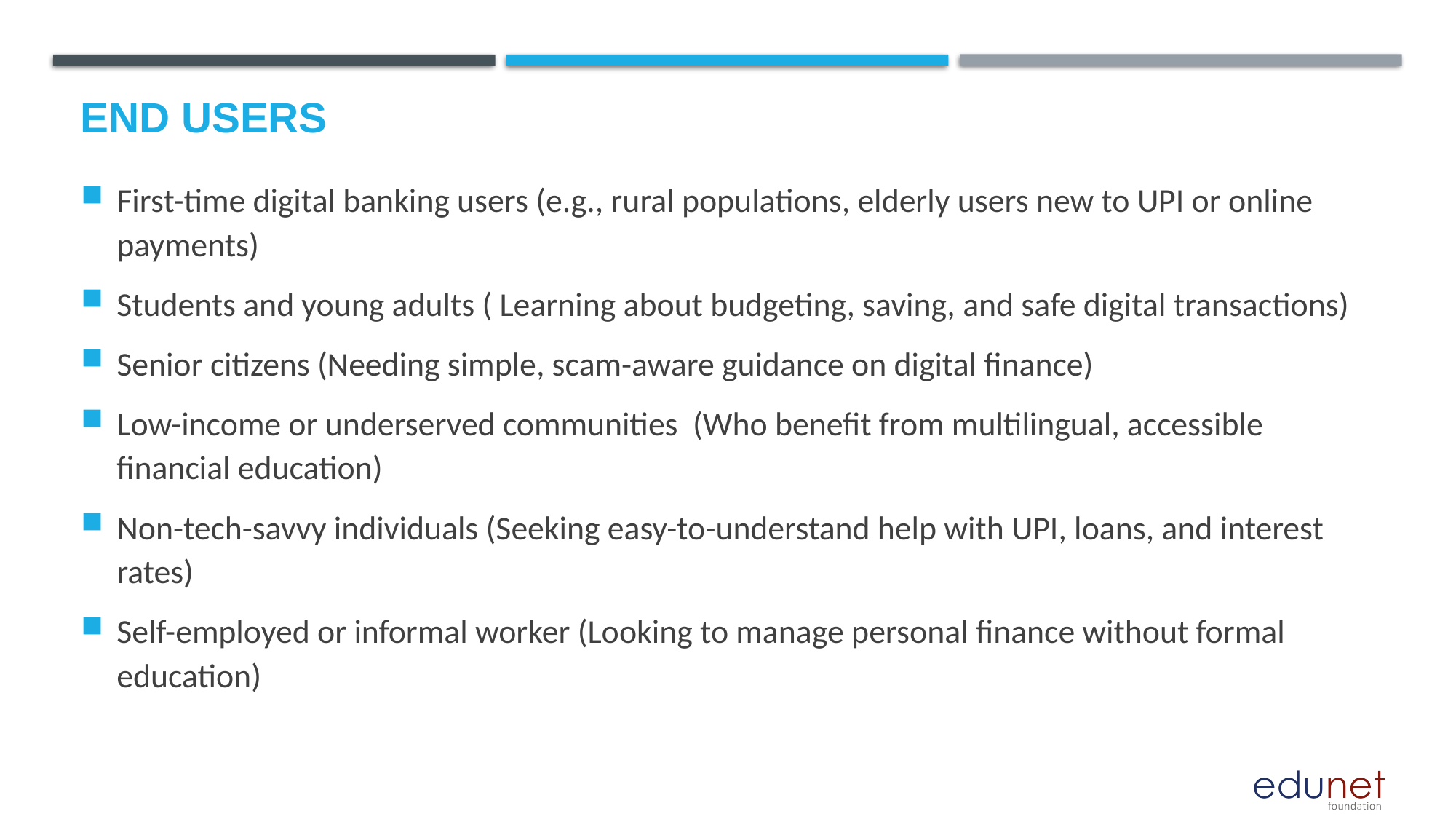

# End users
First-time digital banking users (e.g., rural populations, elderly users new to UPI or online payments)
Students and young adults ( Learning about budgeting, saving, and safe digital transactions)
Senior citizens (Needing simple, scam-aware guidance on digital finance)
Low-income or underserved communities  (Who benefit from multilingual, accessible financial education)
Non-tech-savvy individuals (Seeking easy-to-understand help with UPI, loans, and interest rates)
Self-employed or informal worker (Looking to manage personal finance without formal education)